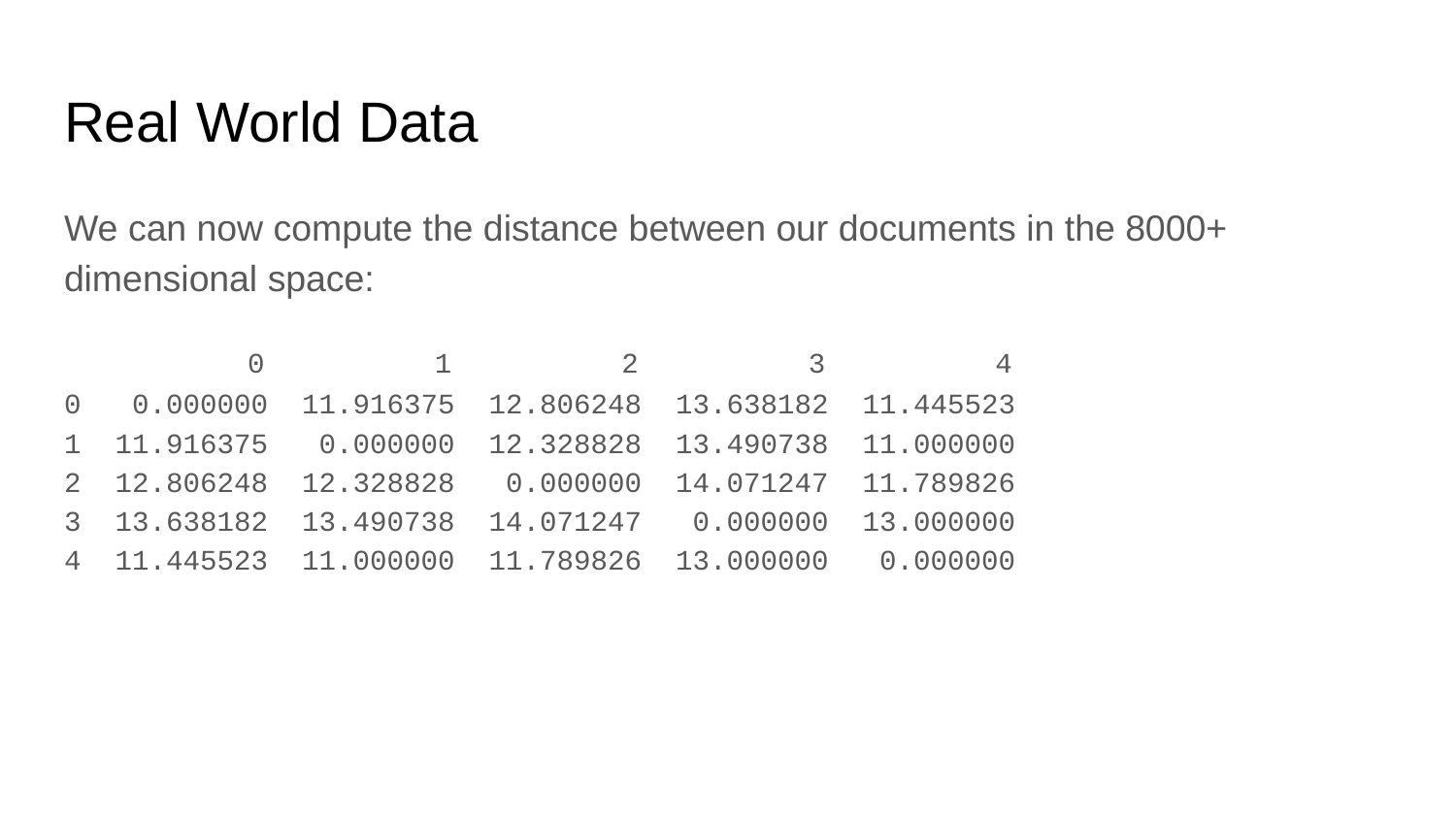

# Real World Data
We can now compute the distance between our documents in the 8000+ dimensional space:
            0          1          2          3          4
0   0.000000  11.916375  12.806248  13.638182  11.445523
1  11.916375   0.000000  12.328828  13.490738  11.000000
2  12.806248  12.328828   0.000000  14.071247  11.789826
3  13.638182  13.490738  14.071247   0.000000  13.000000
4  11.445523  11.000000  11.789826  13.000000   0.000000